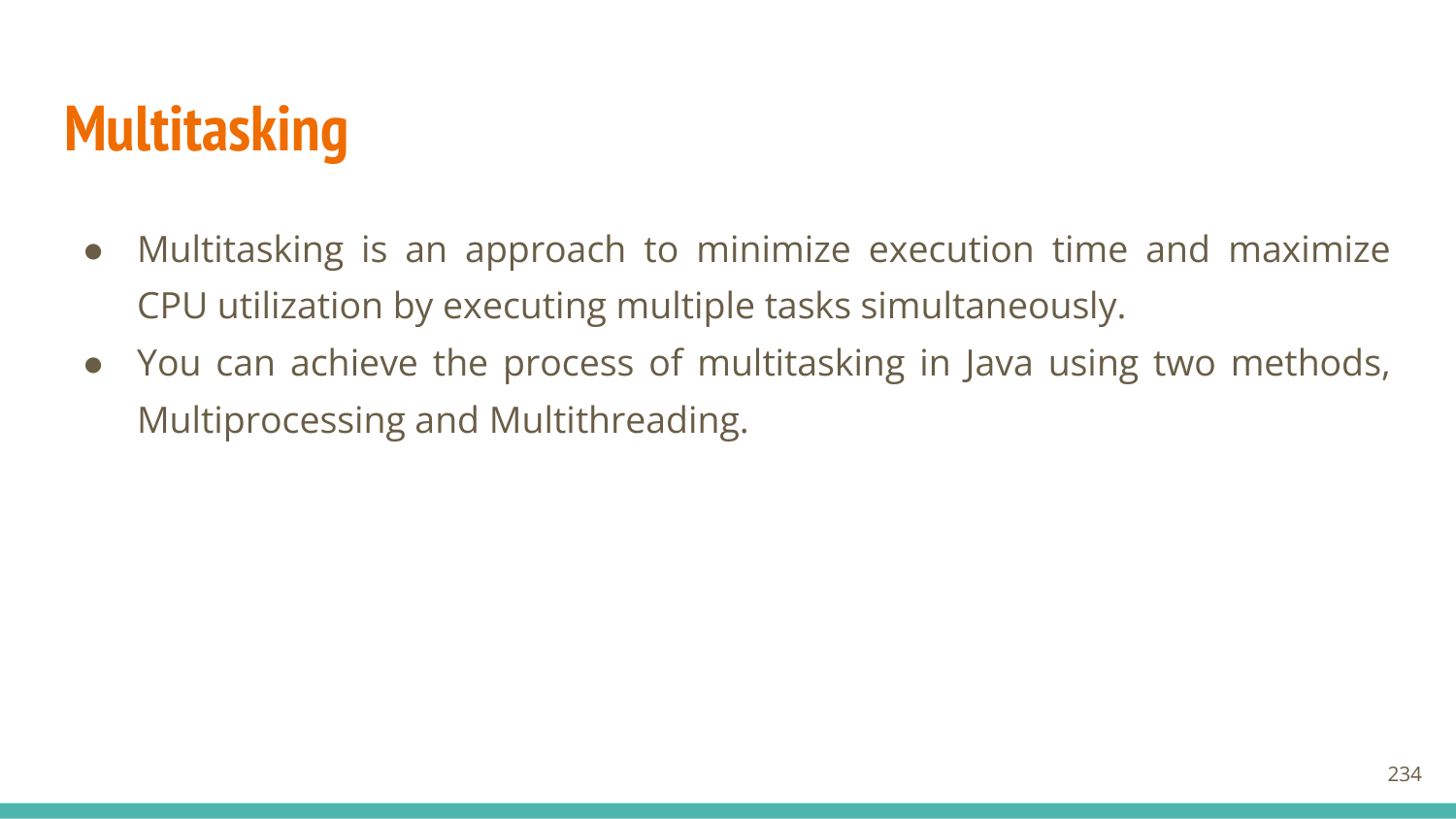

# Multitasking
Multitasking is an approach to minimize execution time and maximize CPU utilization by executing multiple tasks simultaneously.
You can achieve the process of multitasking in Java using two methods, Multiprocessing and Multithreading.
234